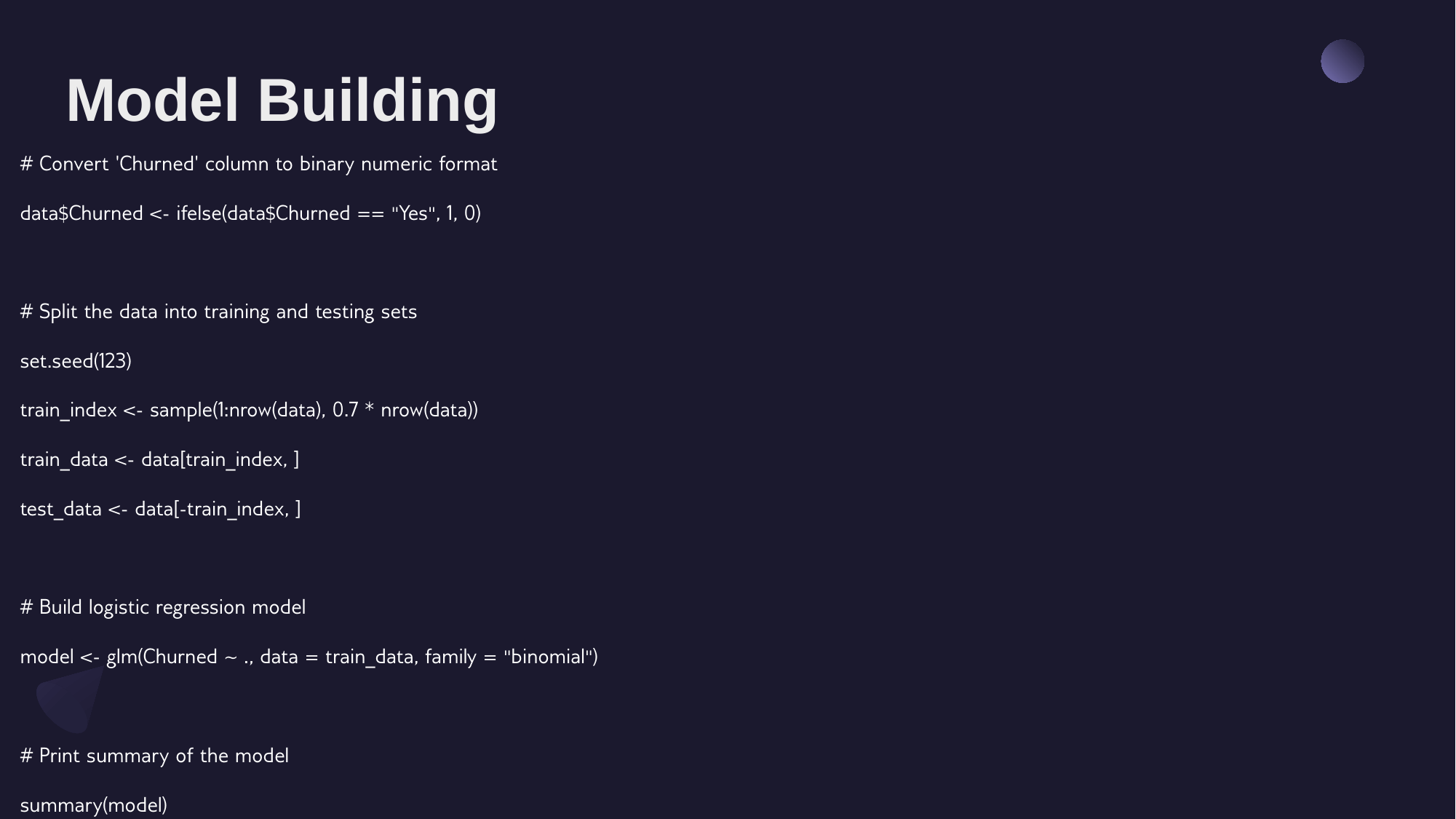

# Model Building
# Convert 'Churned' column to binary numeric format
data$Churned <- ifelse(data$Churned == "Yes", 1, 0)

# Split the data into training and testing sets
set.seed(123)
train_index <- sample(1:nrow(data), 0.7 * nrow(data))
train_data <- data[train_index, ]
test_data <- data[-train_index, ]

# Build logistic regression model
model <- glm(Churned ~ ., data = train_data, family = "binomial")

# Print summary of the model
summary(model)